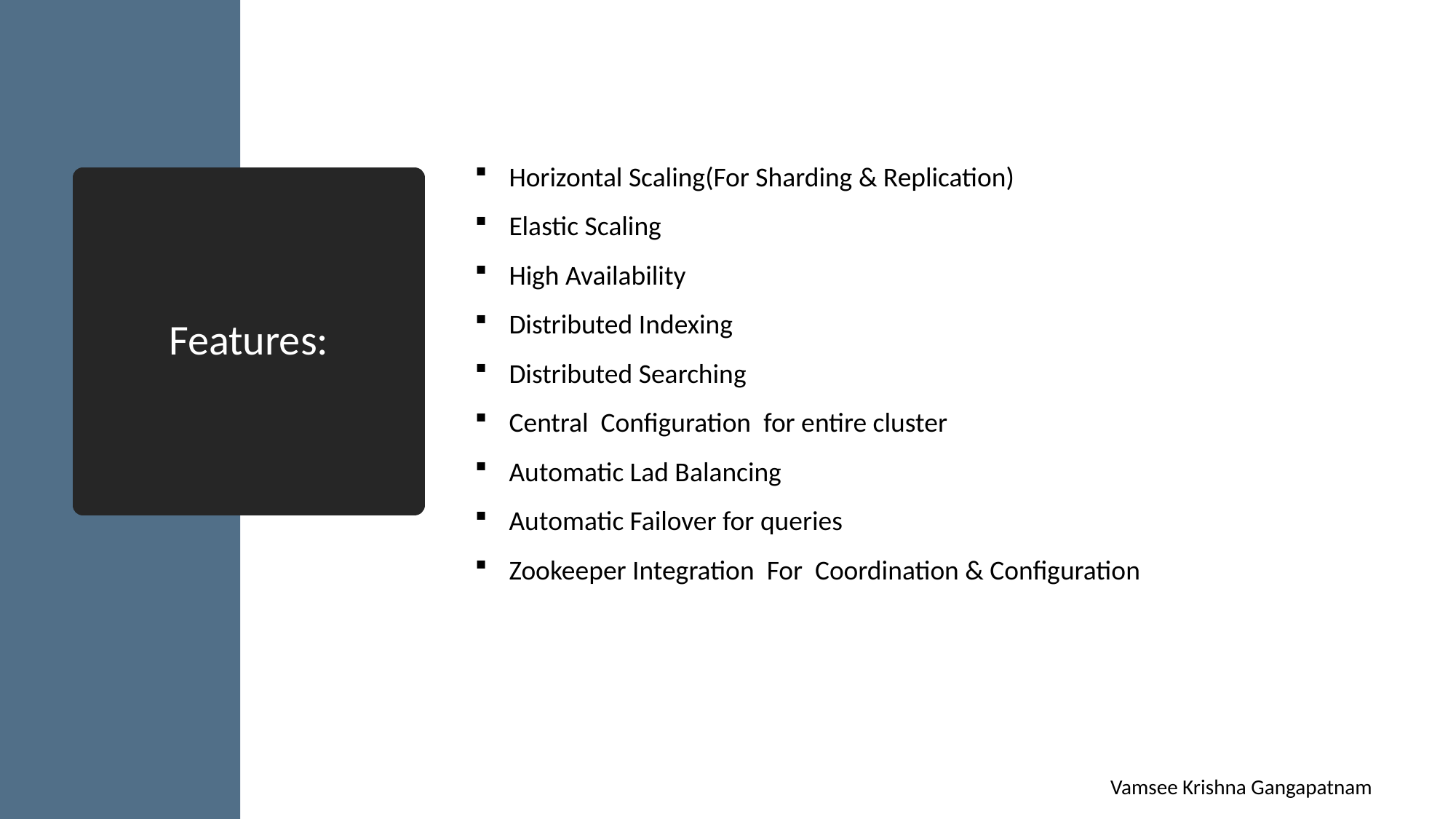

Horizontal Scaling(For Sharding & Replication)
Elastic Scaling
High Availability
Distributed Indexing
Distributed Searching
Central  Configuration  for entire cluster
Automatic Lad Balancing
Automatic Failover for queries
Zookeeper Integration  For  Coordination & Configuration
# Features:
Vamsee Krishna Gangapatnam